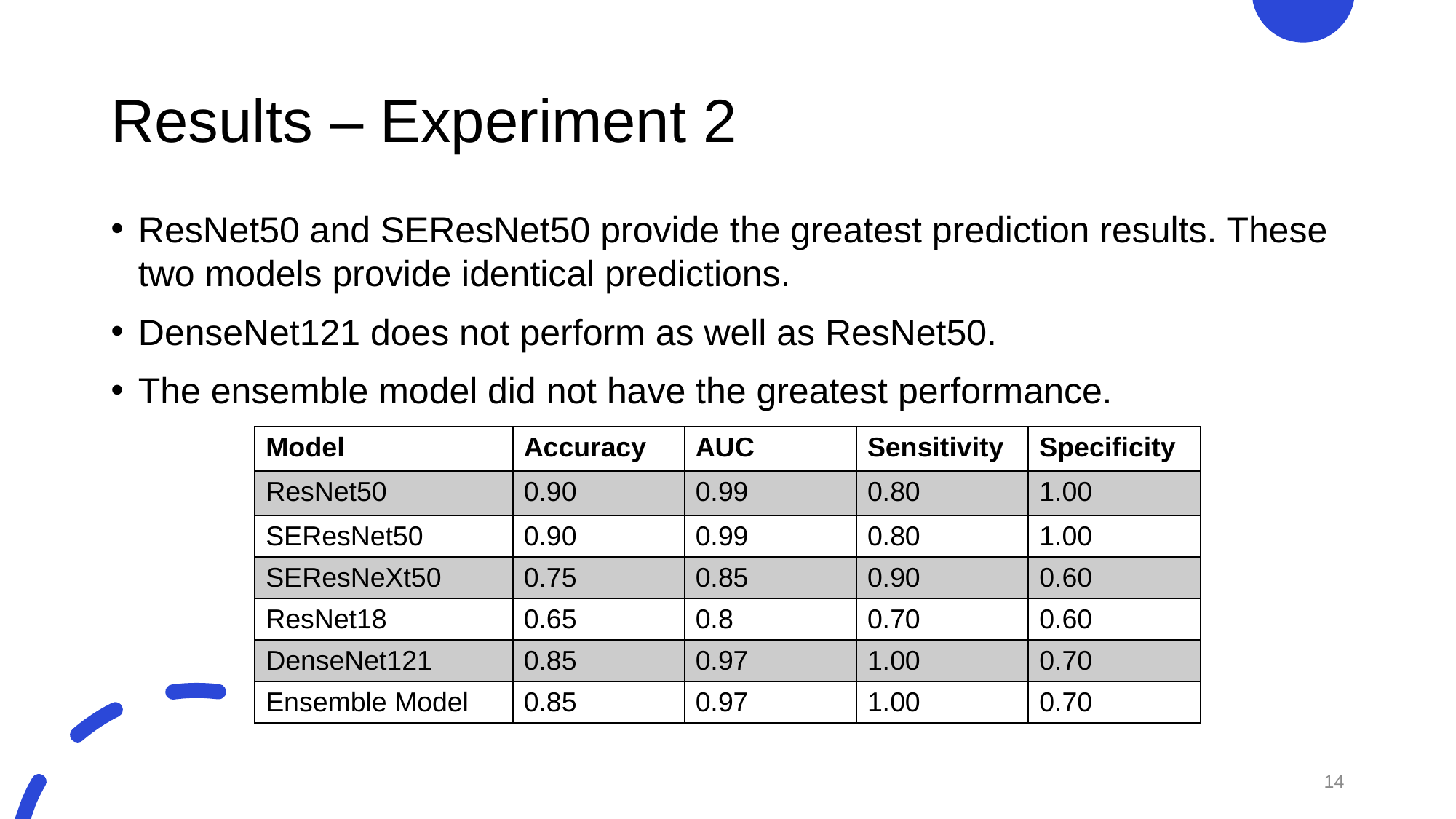

# Results – Experiment 2
ResNet50 and SEResNet50 provide the greatest prediction results. These two models provide identical predictions.
DenseNet121 does not perform as well as ResNet50.
The ensemble model did not have the greatest performance.

| Model | Accuracy | AUC | Sensitivity | Specificity |
| --- | --- | --- | --- | --- |
| ResNet50 | 0.90 | 0.99 | 0.80 | 1.00 |
| SEResNet50 | 0.90 | 0.99 | 0.80 | 1.00 |
| SEResNeXt50 | 0.75 | 0.85 | 0.90 | 0.60 |
| ResNet18 | 0.65 | 0.8 | 0.70 | 0.60 |
| DenseNet121 | 0.85 | 0.97 | 1.00 | 0.70 |
| Ensemble Model | 0.85 | 0.97 | 1.00 | 0.70 |
14